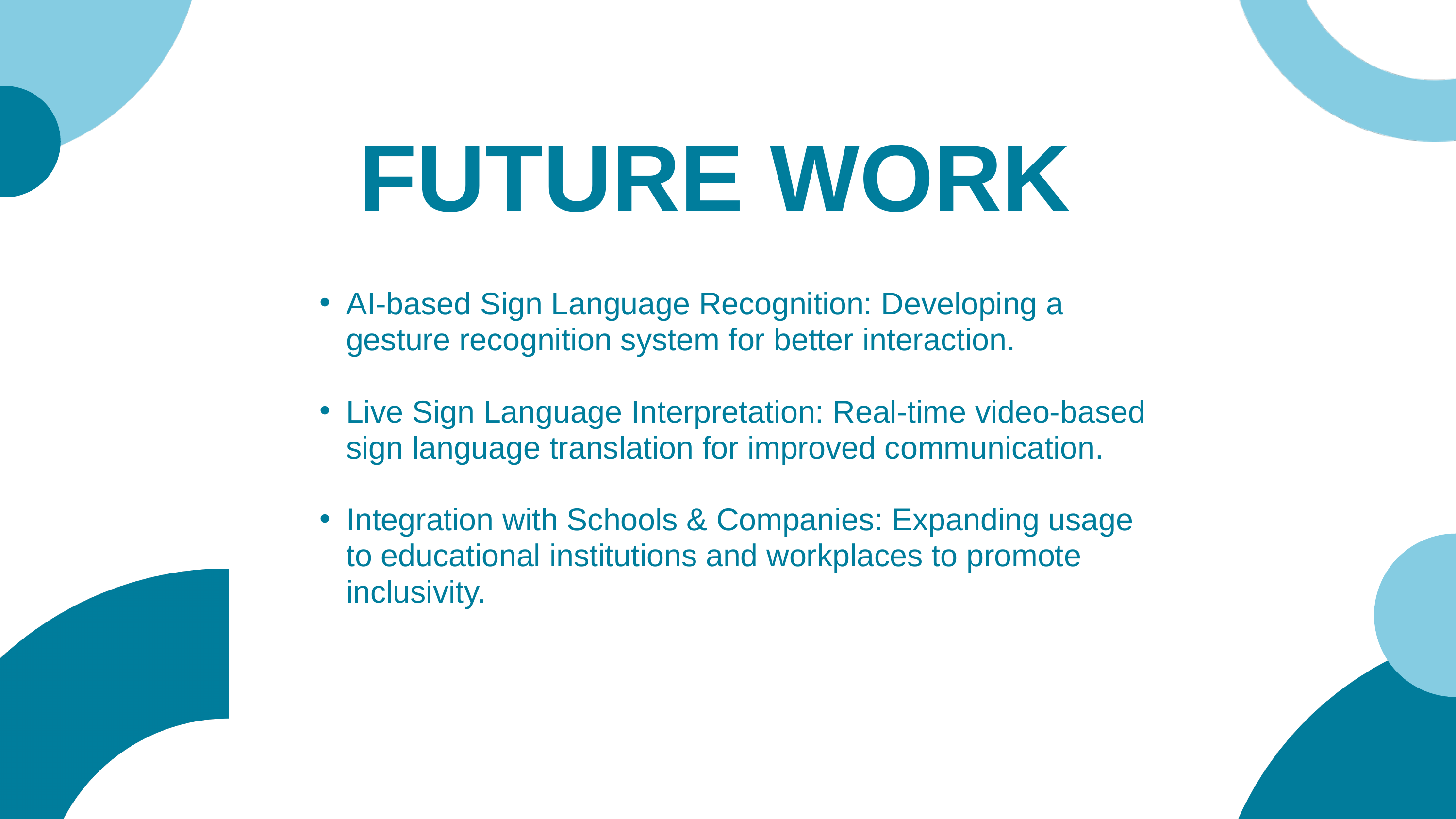

FUTURE WORK
AI-based Sign Language Recognition: Developing a gesture recognition system for better interaction.

Live Sign Language Interpretation: Real-time video-based sign language translation for improved communication.

Integration with Schools & Companies: Expanding usage to educational institutions and workplaces to promote inclusivity.